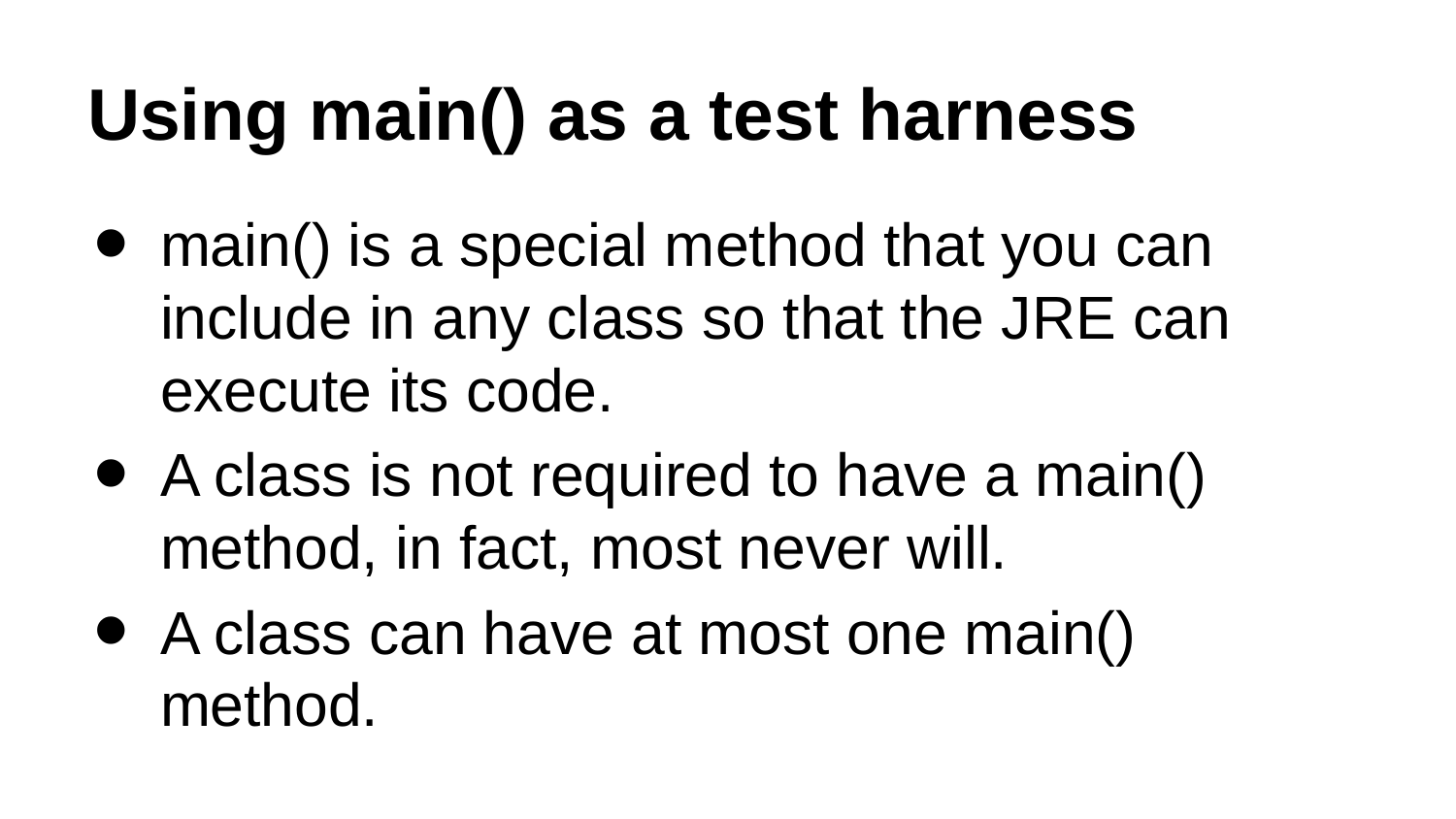

# Using main() as a test harness
main() is a special method that you can include in any class so that the JRE can execute its code.
A class is not required to have a main() method, in fact, most never will.
A class can have at most one main() method.